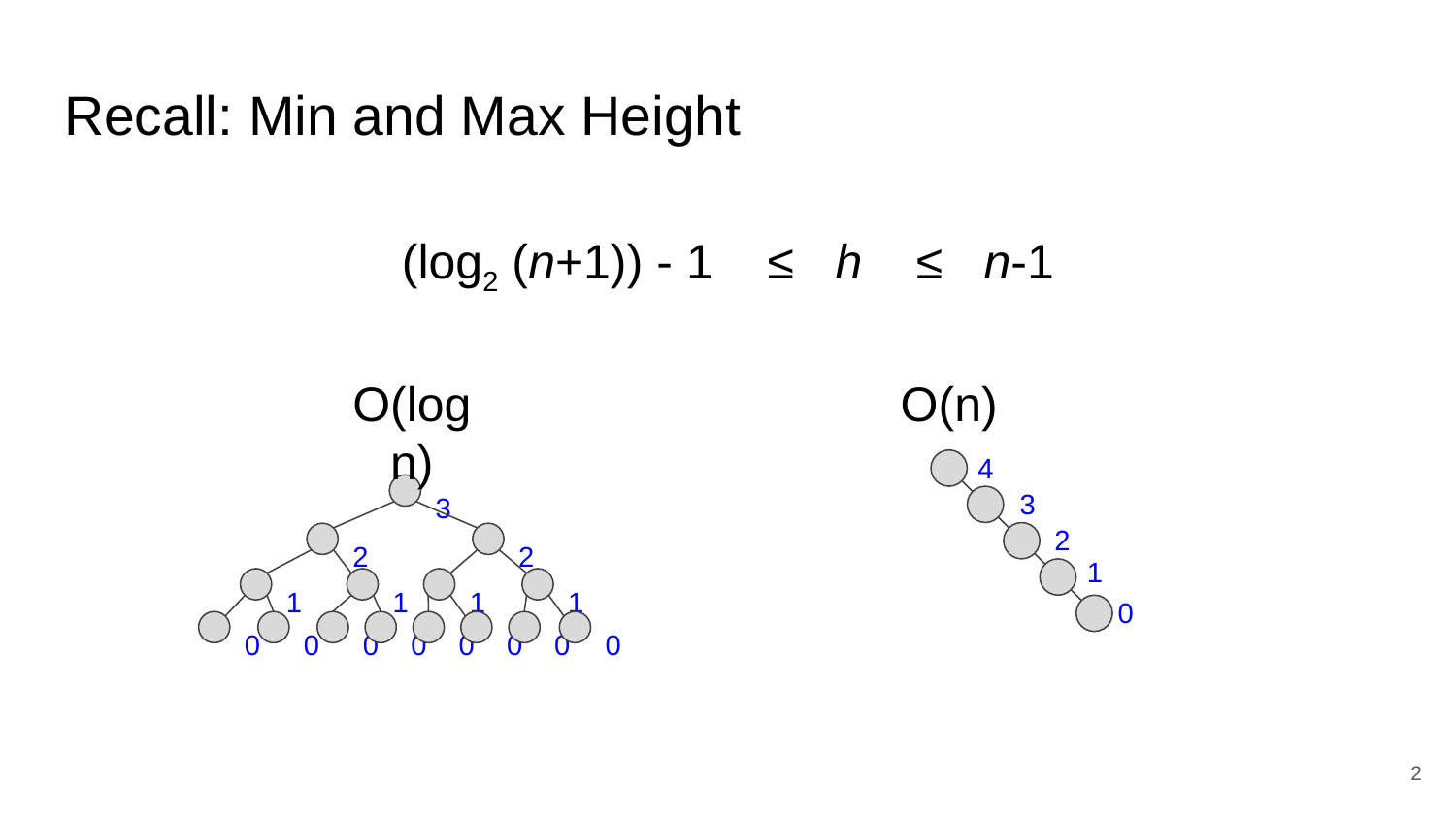

# Recall: Min and Max Height
(log2 (n+1)) - 1    ≤   h    ≤   n-1
O(log n)
O(n)
4

3

3

2

2

2

1

1

1

1

1

0

0

0

0

0

0

0

0

0

2